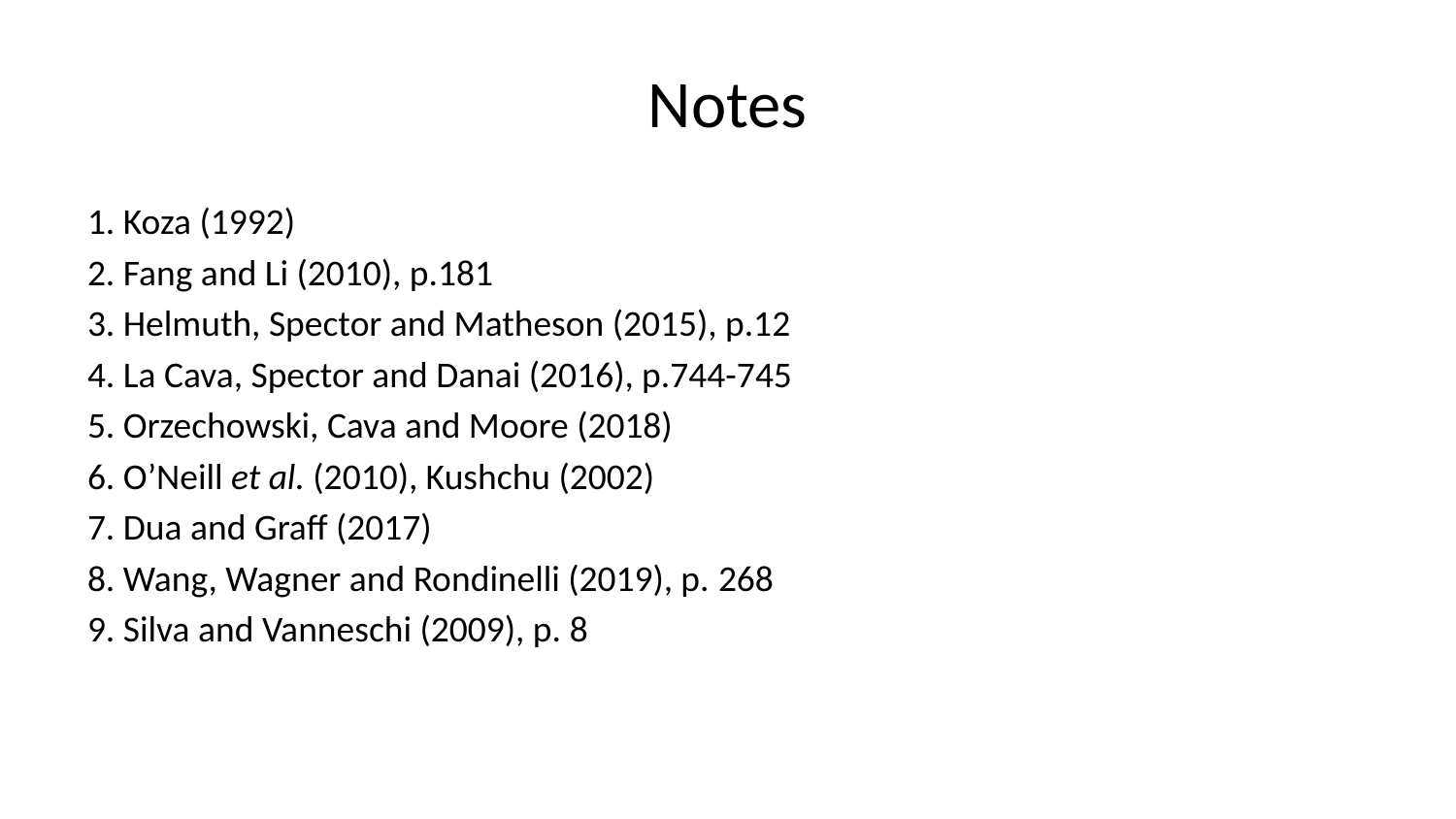

# Notes
1. Koza (1992)
2. Fang and Li (2010), p.181
3. Helmuth, Spector and Matheson (2015), p.12
4. La Cava, Spector and Danai (2016), p.744-745
5. Orzechowski, Cava and Moore (2018)
6. O’Neill et al. (2010), Kushchu (2002)
7. Dua and Graff (2017)
8. Wang, Wagner and Rondinelli (2019), p. 268
9. Silva and Vanneschi (2009), p. 8